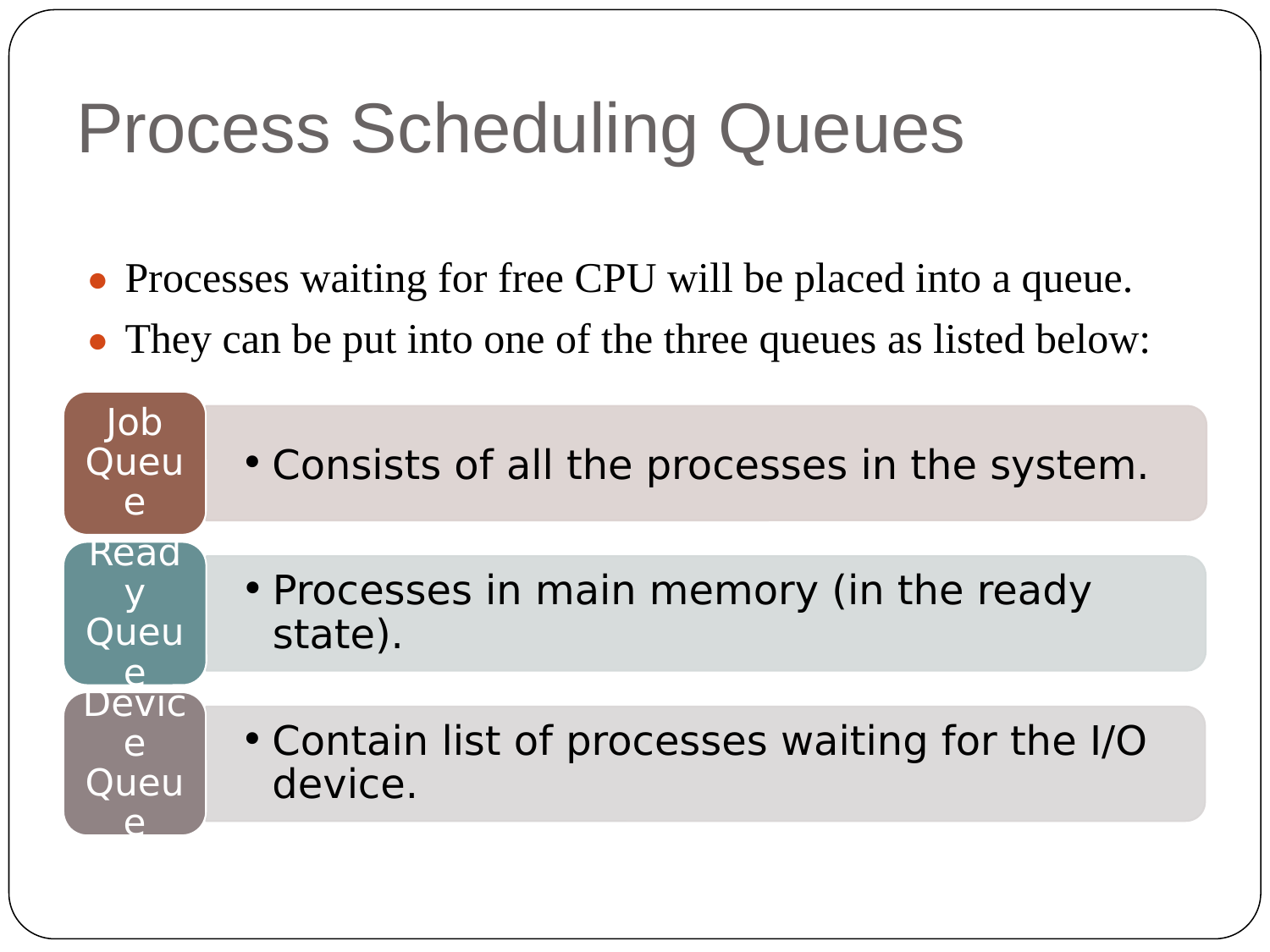

# Process Scheduling Queues
Processes waiting for free CPU will be placed into a queue.
They can be put into one of the three queues as listed below:

Job Queue
Consists of all the processes in the system.

Ready Queue
Processes in main memory (in the ready state).

Device Queue
Contain list of processes waiting for the I/O device.